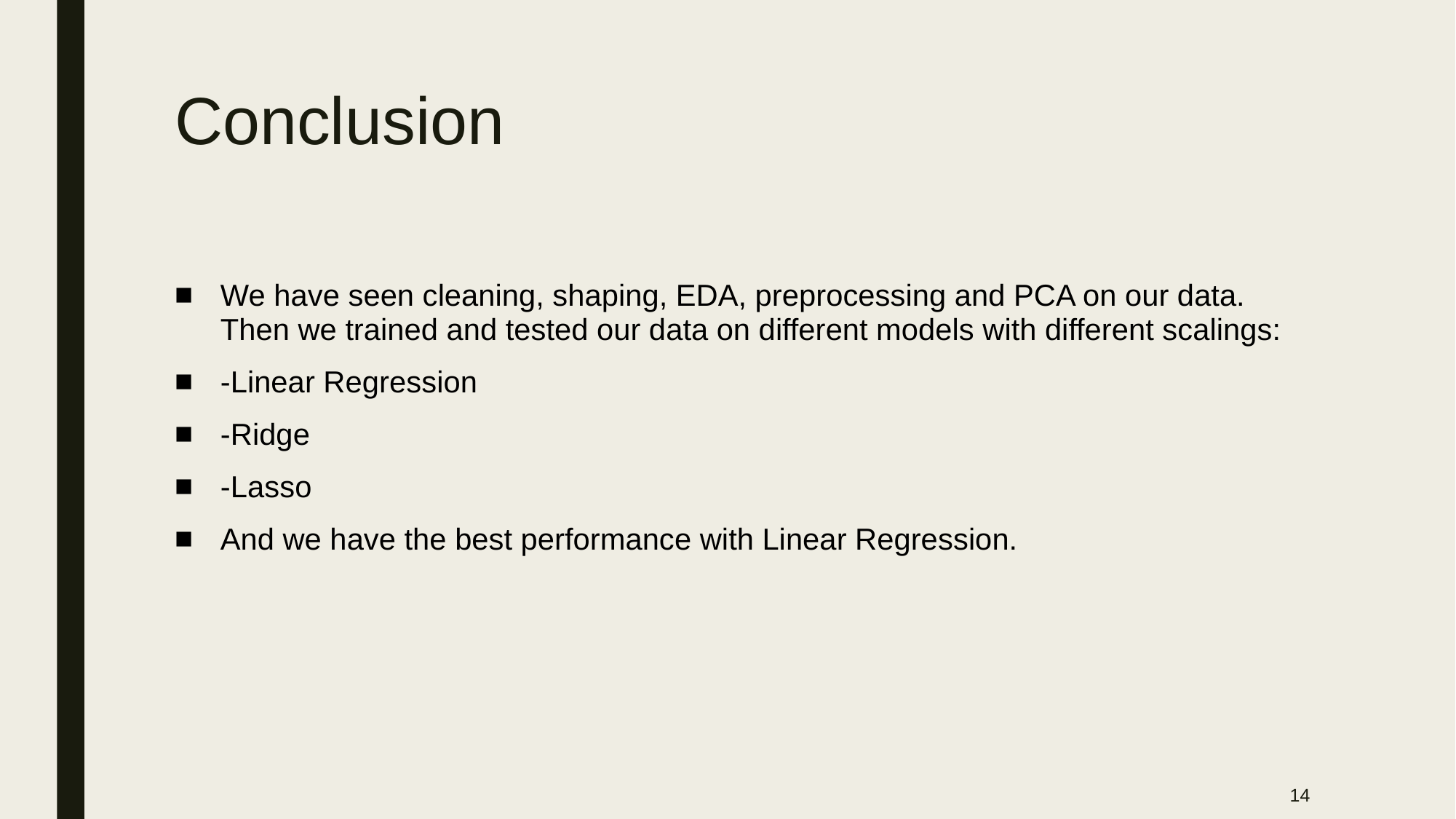

# Conclusion
We have seen cleaning, shaping, EDA, preprocessing and PCA on our data. Then we trained and tested our data on different models with different scalings:
-Linear Regression
-Ridge
-Lasso
And we have the best performance with Linear Regression.
14